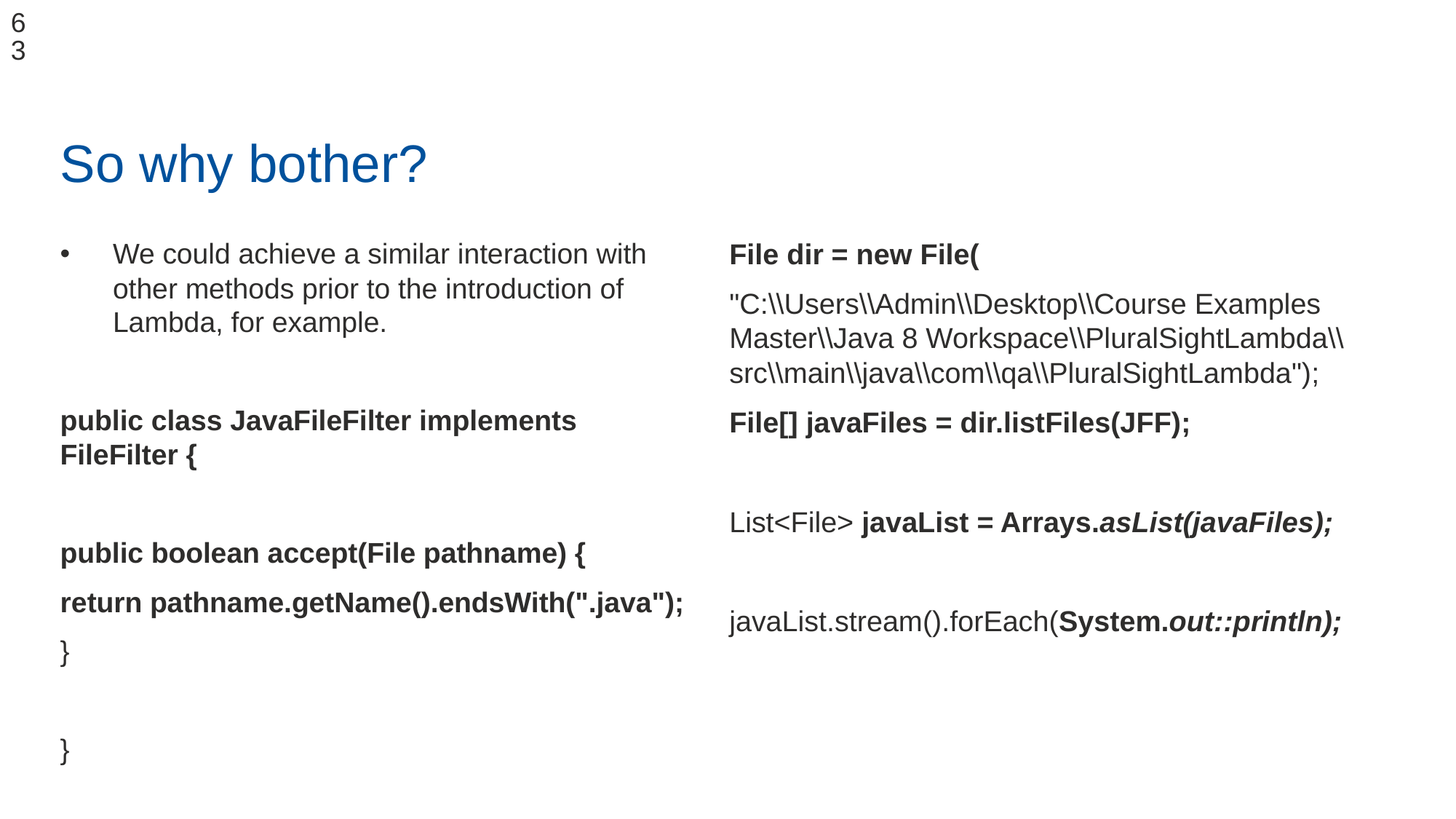

63
So why bother?
We could achieve a similar interaction with other methods prior to the introduction of Lambda, for example.

public class JavaFileFilter implements FileFilter {

public boolean accept(File pathname) {
return pathname.getName().endsWith(".java");
}

}
File dir = new File(
"C:\\Users\\Admin\\Desktop\\Course Examples Master\\Java 8 Workspace\\PluralSightLambda\\src\\main\\java\\com\\qa\\PluralSightLambda");
File[] javaFiles = dir.listFiles(JFF);

List<File> javaList = Arrays.asList(javaFiles);

javaList.stream().forEach(System.out::println);